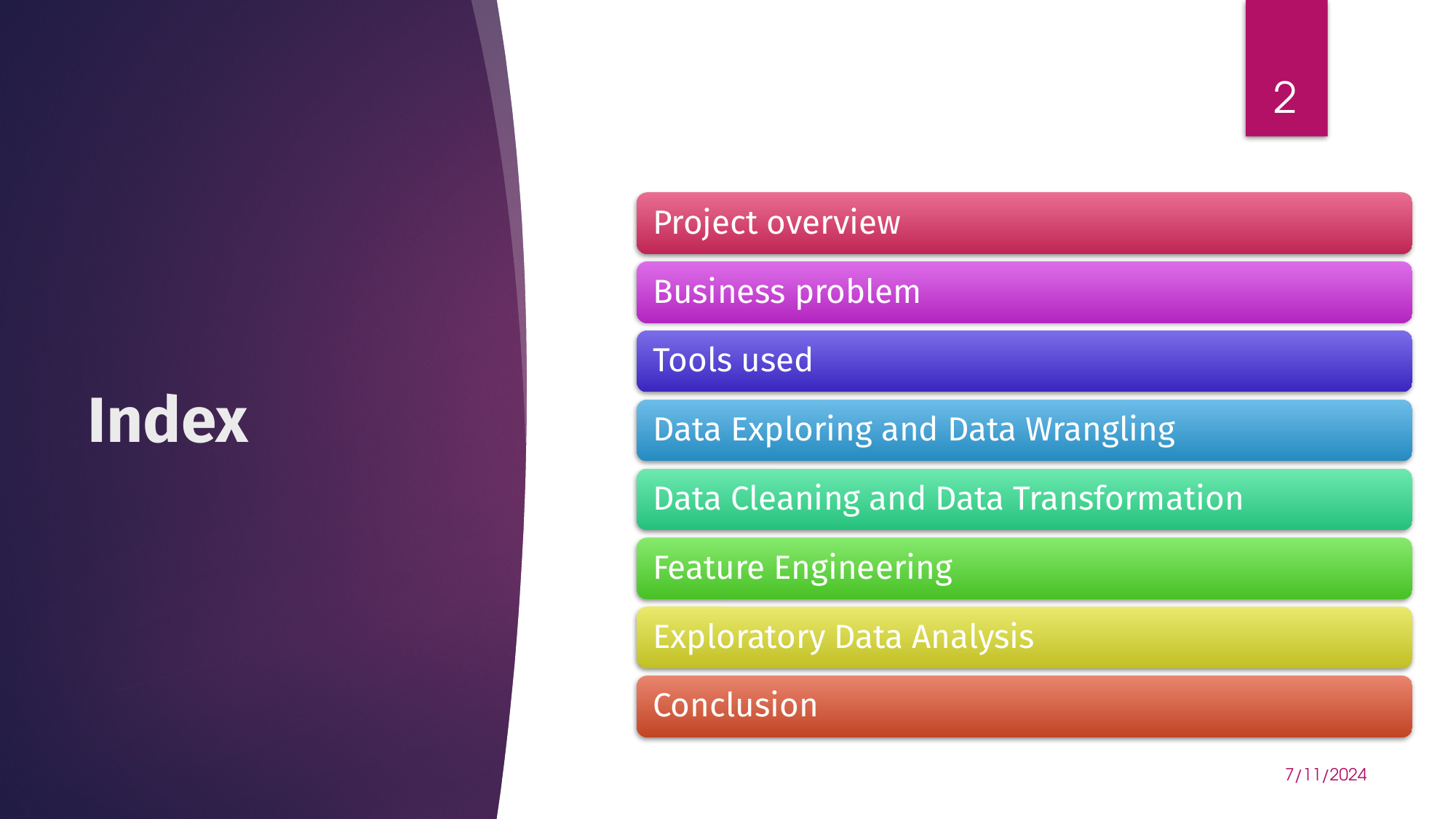

2
# Index

Project overview
Business problem
Tools used
Data Exploring and Data Wrangling
Data Cleaning and Data Transformation
Feature Engineering
Exploratory Data Analysis
Conclusion
7/11/2024